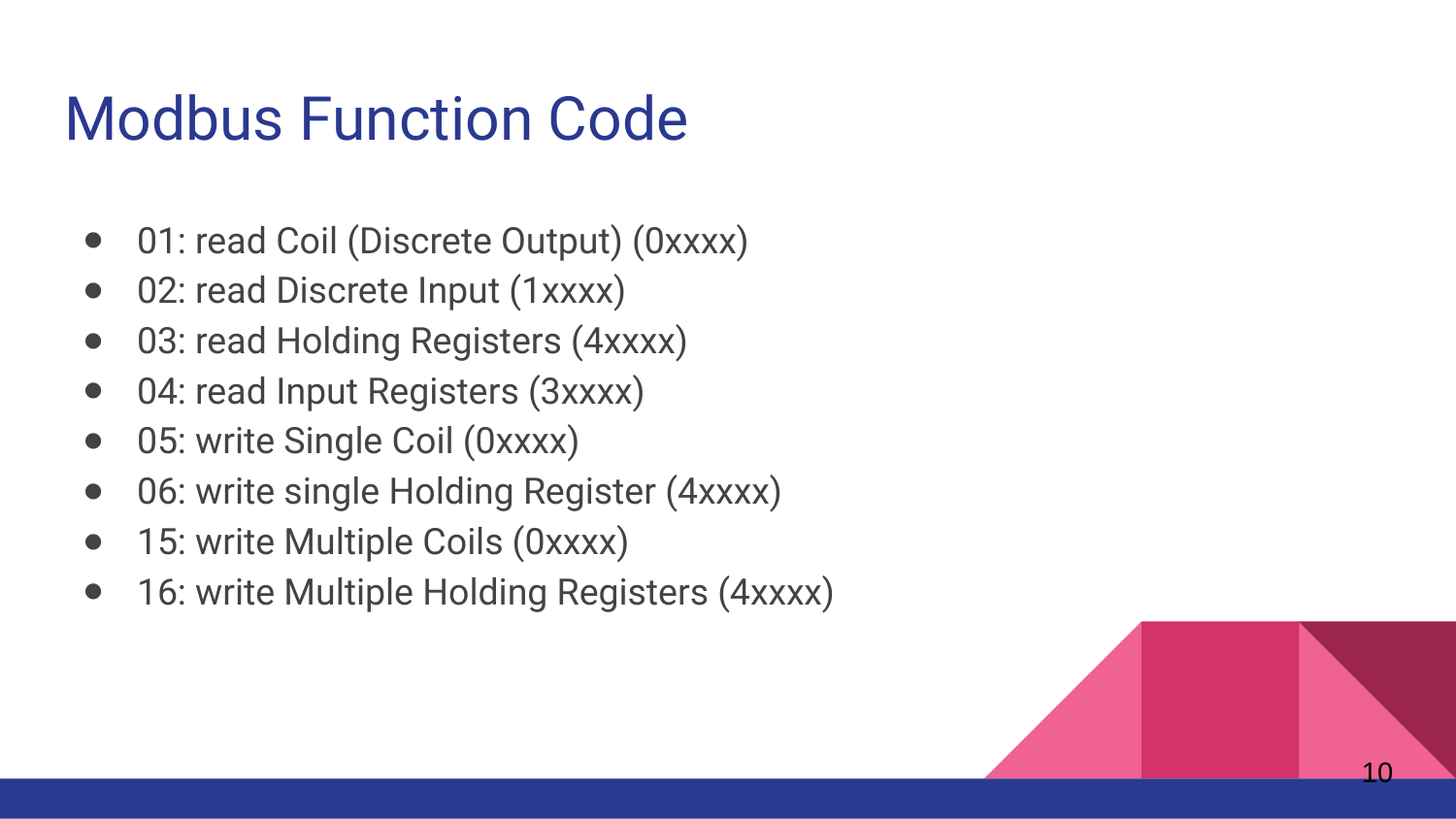

# Modbus Function Code
01: read Coil (Discrete Output) (0xxxx)
02: read Discrete Input (1xxxx)
03: read Holding Registers (4xxxx)
04: read Input Registers (3xxxx)
05: write Single Coil (0xxxx)
06: write single Holding Register (4xxxx)
15: write Multiple Coils (0xxxx)
16: write Multiple Holding Registers (4xxxx)
10